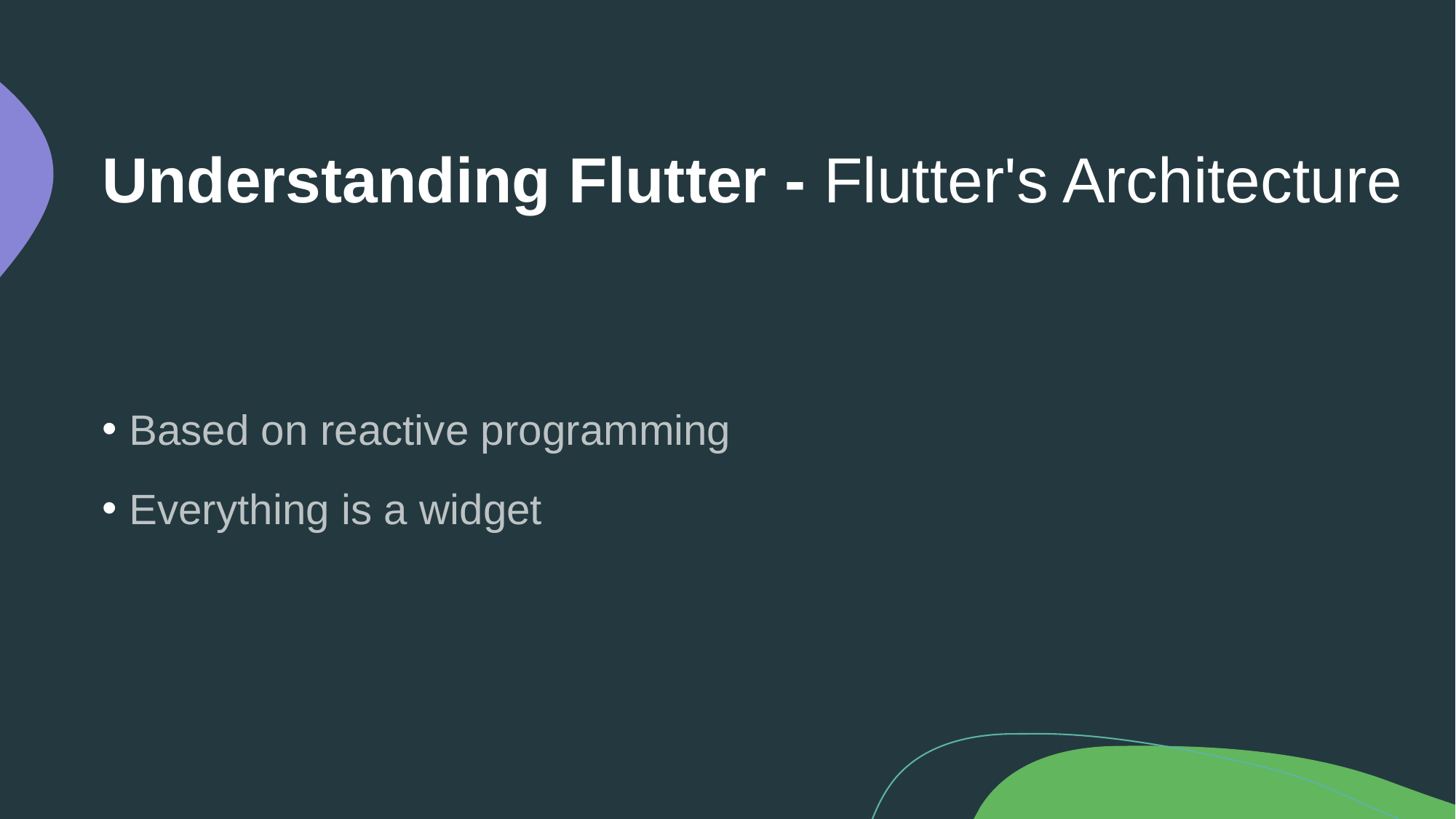

# Understanding Flutter - Flutter's Architecture
Based on reactive programming
Everything is a widget